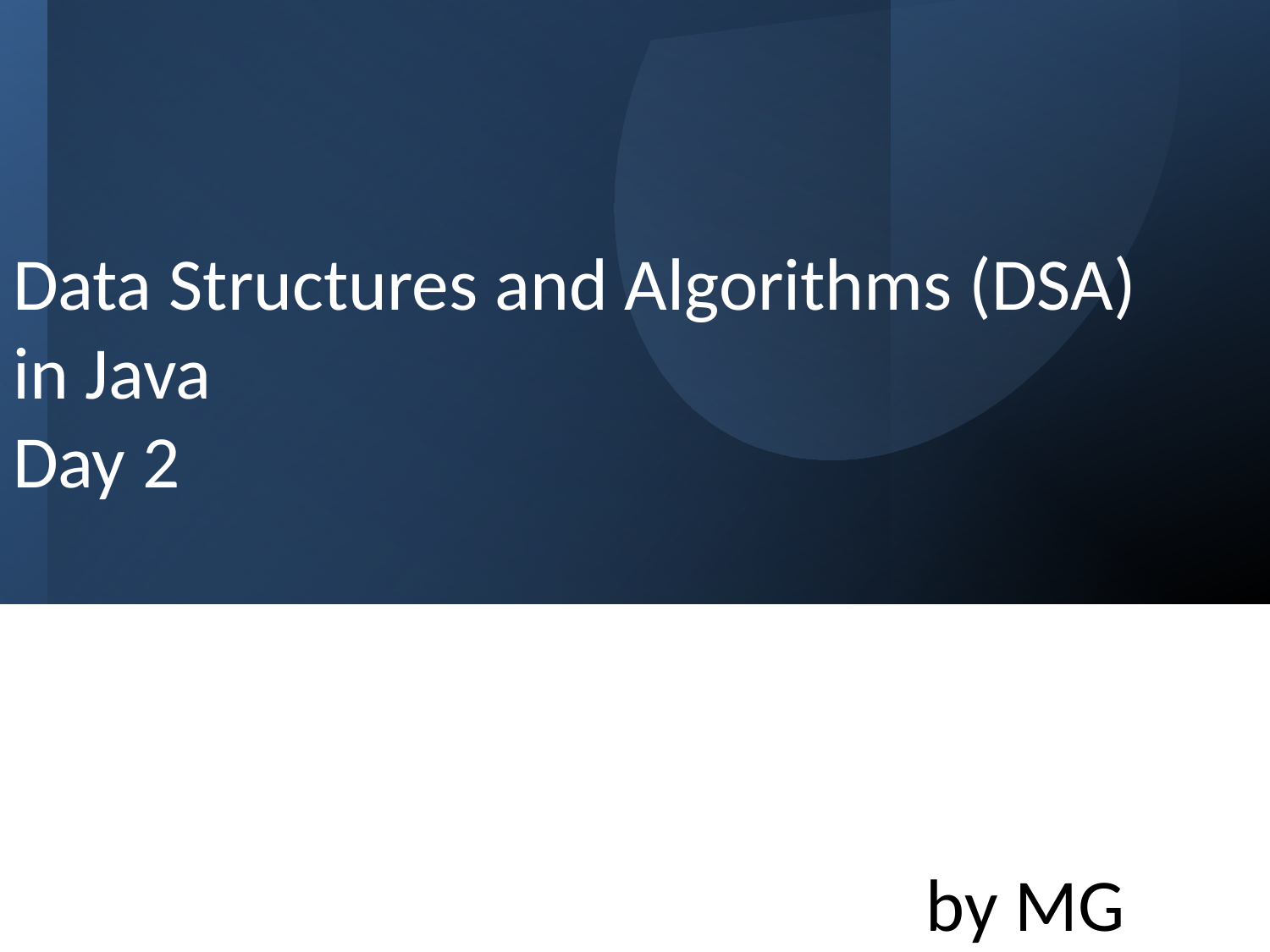

# Data Structures and Algorithms (DSA) in Java Day 2
by MG